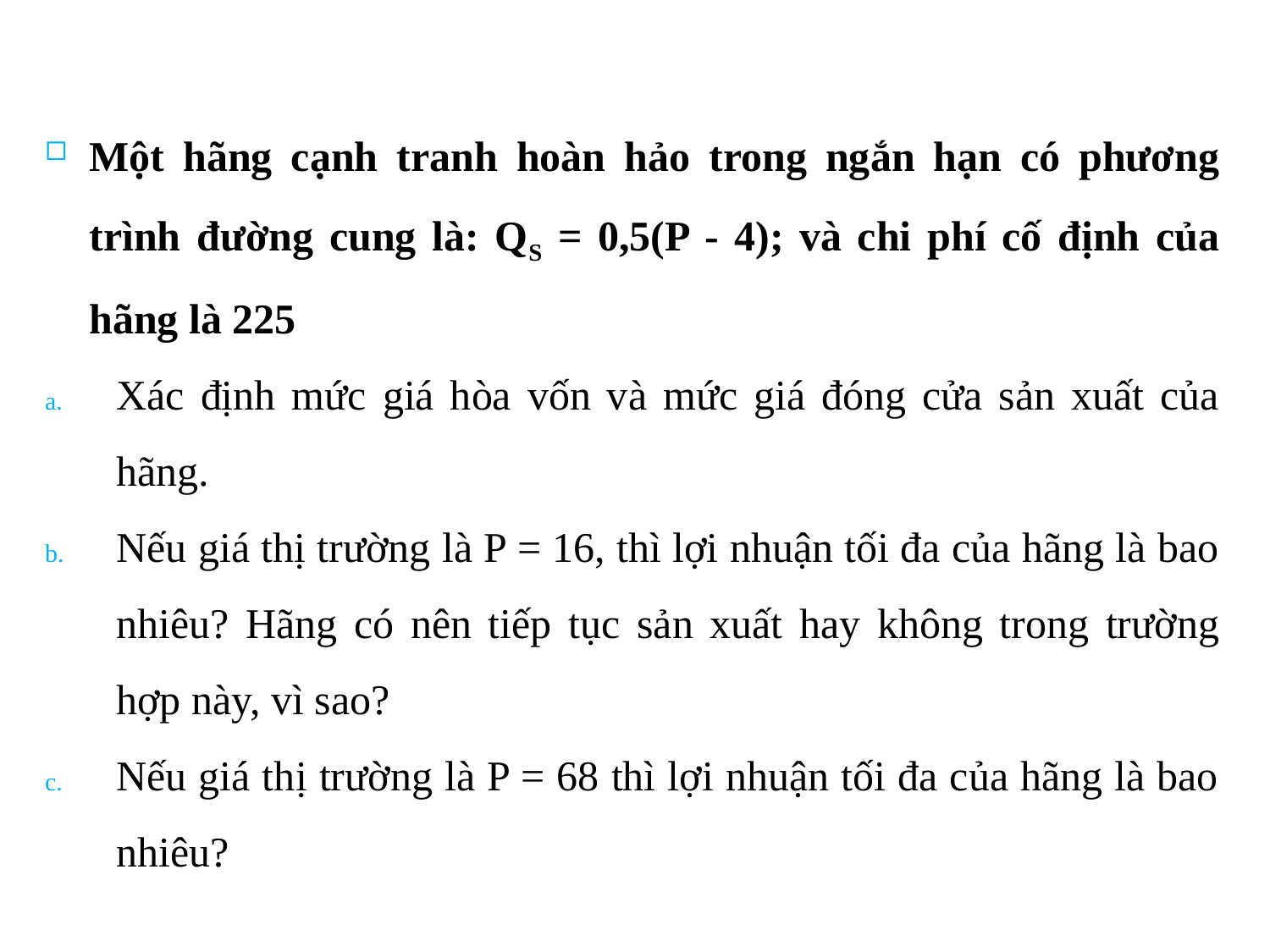

Một hãng cạnh tranh hoàn hảo trong ngắn hạn có phương trình đường cung là: QS = 0,5(P - 4); và chi phí cố định của hãng là 225
Xác định mức giá hòa vốn và mức giá đóng cửa sản xuất của hãng.
Nếu giá thị trường là P = 16, thì lợi nhuận tối đa của hãng là bao nhiêu? Hãng có nên tiếp tục sản xuất hay không trong trường hợp này, vì sao?
Nếu giá thị trường là P = 68 thì lợi nhuận tối đa của hãng là bao nhiêu?
25